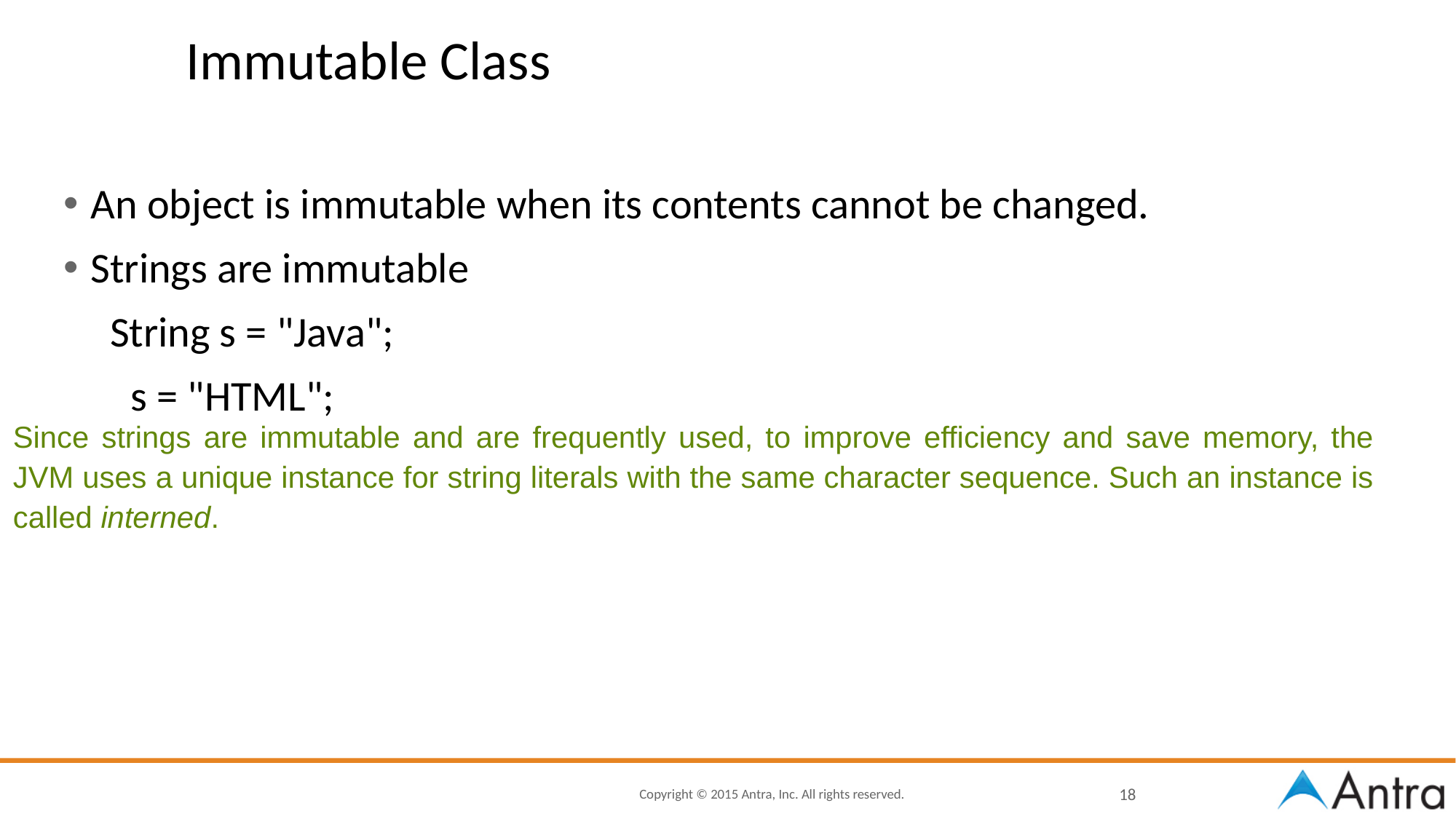

# Immutable Class
An object is immutable when its contents cannot be changed.
Strings are immutable
	  String s = "Java";
       s = "HTML";
Since strings are immutable and are frequently used, to improve efficiency and save memory, the JVM uses a unique instance for string literals with the same character sequence. Such an instance is called interned.
18